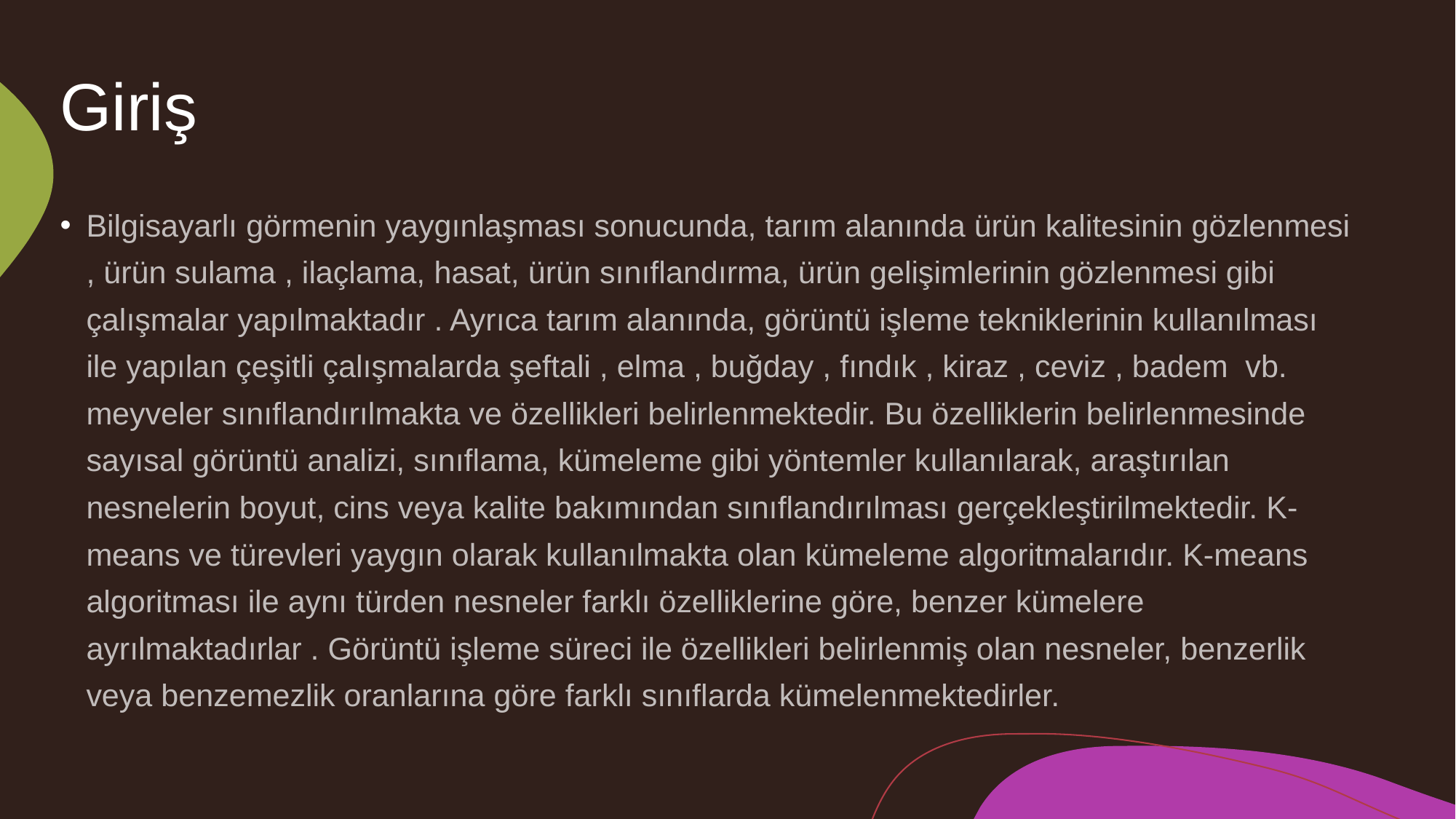

# Giriş
Bilgisayarlı görmenin yaygınlaşması sonucunda, tarım alanında ürün kalitesinin gözlenmesi , ürün sulama , ilaçlama, hasat, ürün sınıflandırma, ürün gelişimlerinin gözlenmesi gibi çalışmalar yapılmaktadır . Ayrıca tarım alanında, görüntü işleme tekniklerinin kullanılması ile yapılan çeşitli çalışmalarda şeftali , elma , buğday , fındık , kiraz , ceviz , badem  vb. meyveler sınıflandırılmakta ve özellikleri belirlenmektedir. Bu özelliklerin belirlenmesinde sayısal görüntü analizi, sınıflama, kümeleme gibi yöntemler kullanılarak, araştırılan nesnelerin boyut, cins veya kalite bakımından sınıflandırılması gerçekleştirilmektedir. K-means ve türevleri yaygın olarak kullanılmakta olan kümeleme algoritmalarıdır. K-means algoritması ile aynı türden nesneler farklı özelliklerine göre, benzer kümelere ayrılmaktadırlar . Görüntü işleme süreci ile özellikleri belirlenmiş olan nesneler, benzerlik veya benzemezlik oranlarına göre farklı sınıflarda kümelenmektedirler.